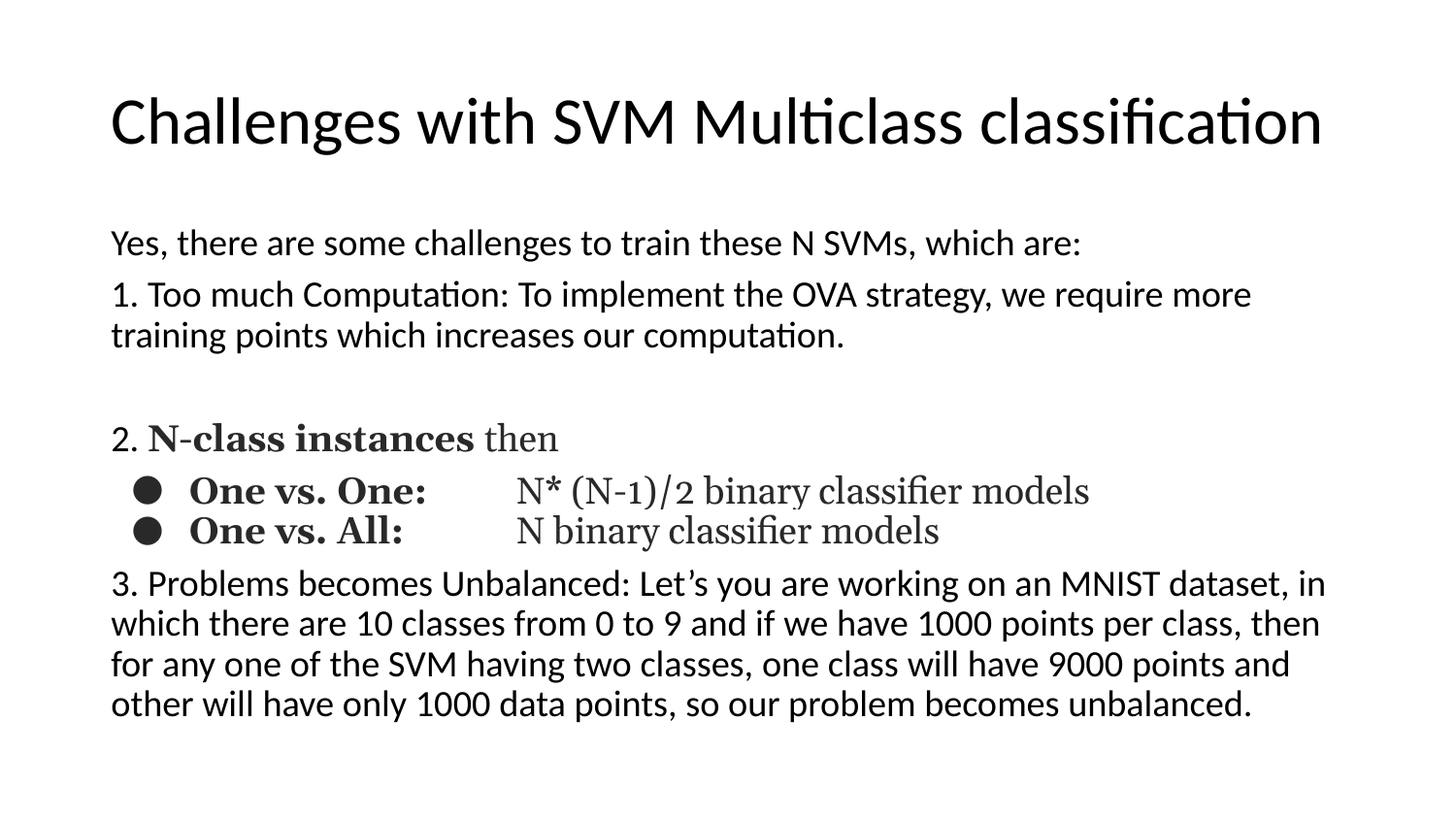

# Challenges with SVM Multiclass classification
Yes, there are some challenges to train these N SVMs, which are:
1. Too much Computation: To implement the OVA strategy, we require more training points which increases our computation.

2. N-class instances then
One vs. One:  	N* (N-1)/2 binary classifier models
One vs. All: 	N binary classifier models
3. Problems becomes Unbalanced: Let’s you are working on an MNIST dataset, in which there are 10 classes from 0 to 9 and if we have 1000 points per class, then for any one of the SVM having two classes, one class will have 9000 points and other will have only 1000 data points, so our problem becomes unbalanced.